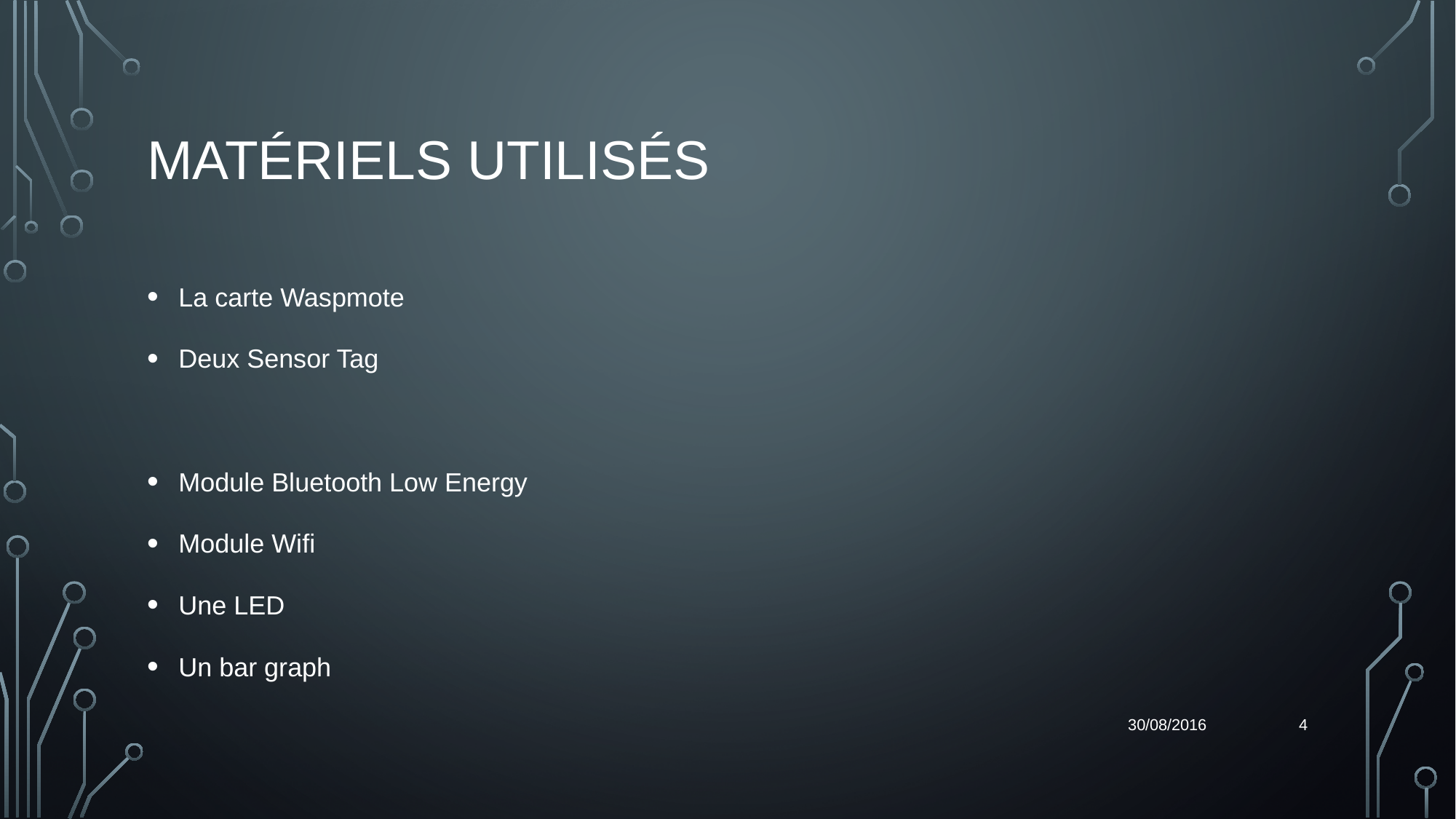

# Matériels utilisés
La carte Waspmote
Deux Sensor Tag

Module Bluetooth Low Energy
Module Wifi
Une LED
Un bar graph
4
30/08/2016